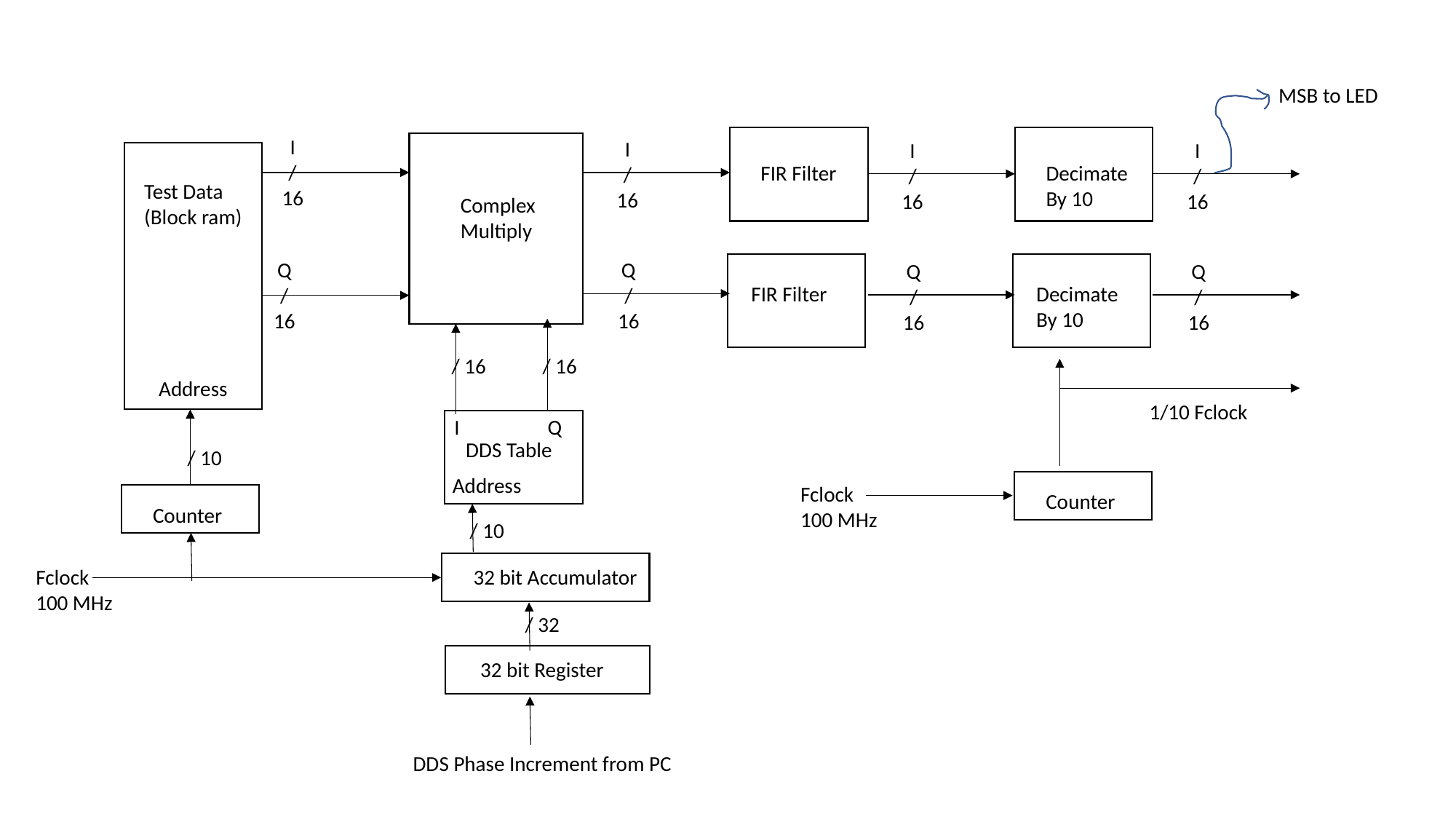

MSB to LED

I
/
16
I
/
16
I
/
16
I
/
16

FIR Filter
Decimate
By 10
Test Data
(Block ram)
Complex
Multiply
Q
/
16
Q
/
16
Q
/
16
Q
/
16

FIR Filter
Decimate
By 10
/ 16
/ 16
Address
1/10 Fclock
I
Q

DDS Table
/ 10
Address

Fclock
100 MHz
Counter

Counter
/ 10

Fclock
100 MHz
32 bit Accumulator
/ 32

32 bit Register
DDS Phase Increment from PC